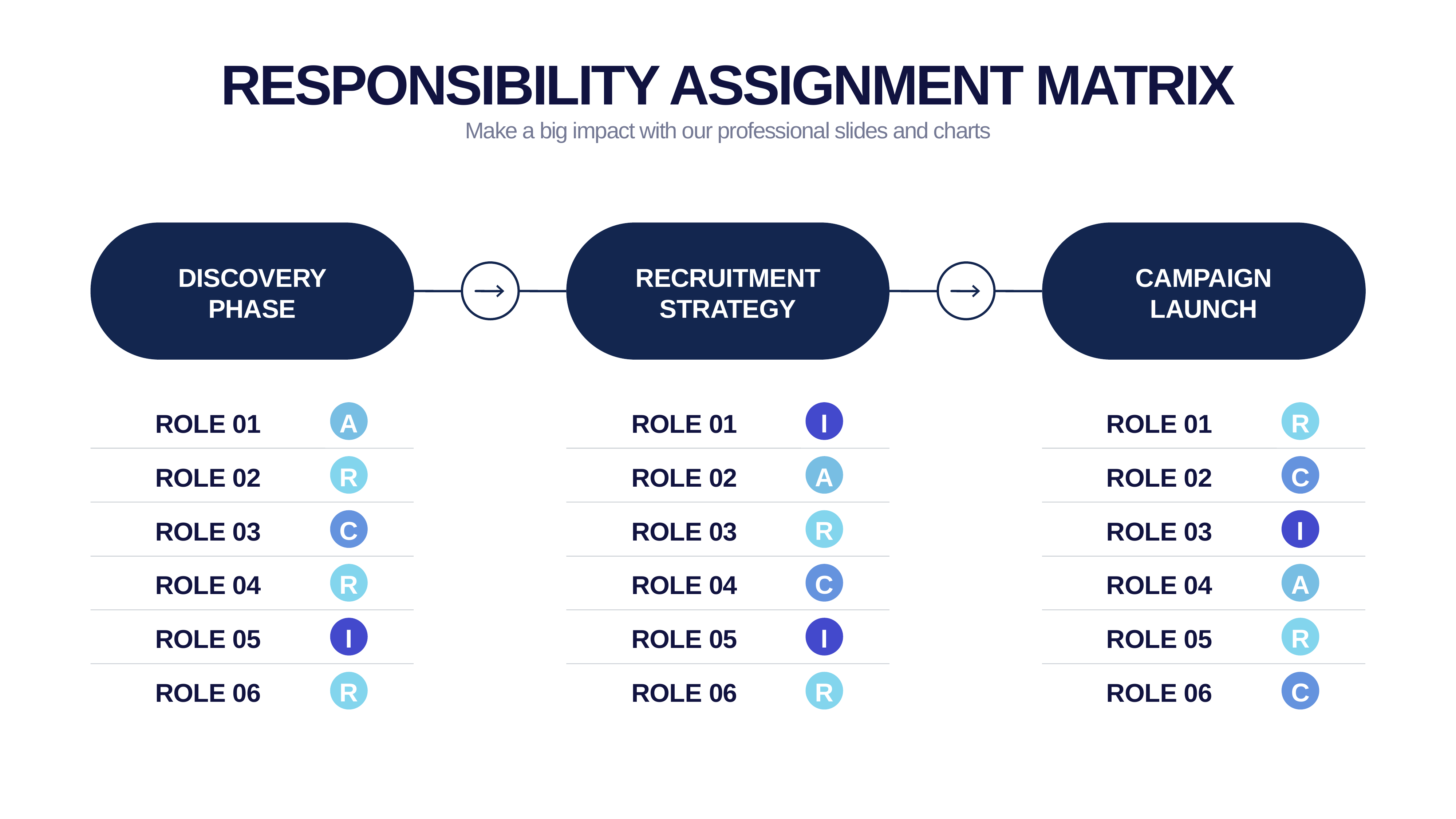

RESPONSIBILITY ASSIGNMENT MATRIX
Make a big impact with our professional slides and charts

DISCOVERY PHASE
RECRUITMENT STRATEGY
CAMPAIGN LAUNCH

A

I

R
ROLE 01
ROLE 01
ROLE 01

R

A

C
ROLE 02
ROLE 02
ROLE 02

C

R

I
ROLE 03
ROLE 03
ROLE 03

R

C

A
ROLE 04
ROLE 04
ROLE 04

I

I

R
ROLE 05
ROLE 05
ROLE 05

R

R

C
ROLE 06
ROLE 06
ROLE 06